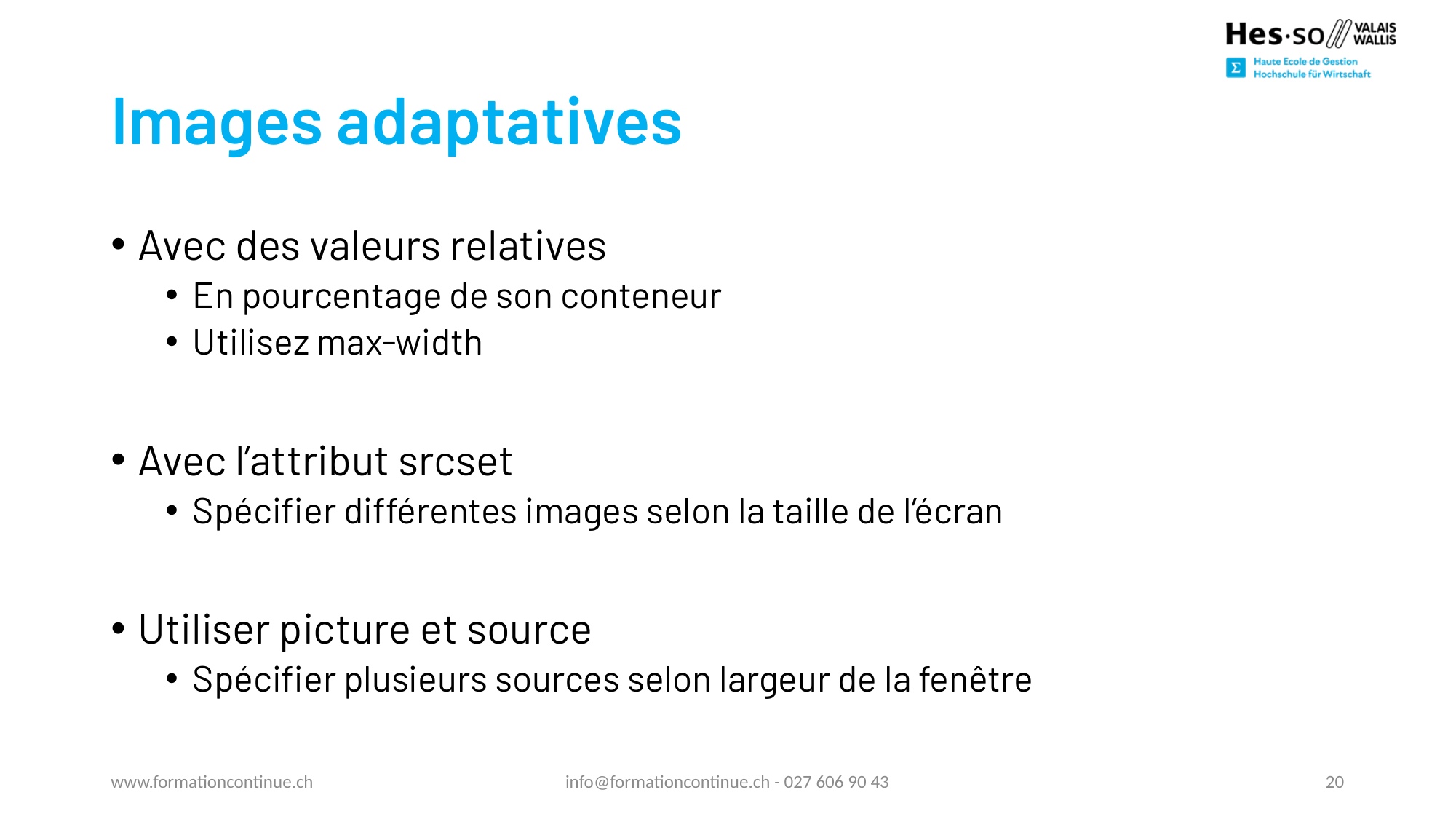

# Images adaptatives
Avec des valeurs relatives
En pourcentage de son conteneur
Utilisez max-width

Avec l’attribut srcset
Spécifier différentes images selon la taille de l’écran

Utiliser picture et source
Spécifier plusieurs sources selon largeur de la fenêtre
www.formationcontinue.ch
info@formationcontinue.ch - 027 606 90 43
20